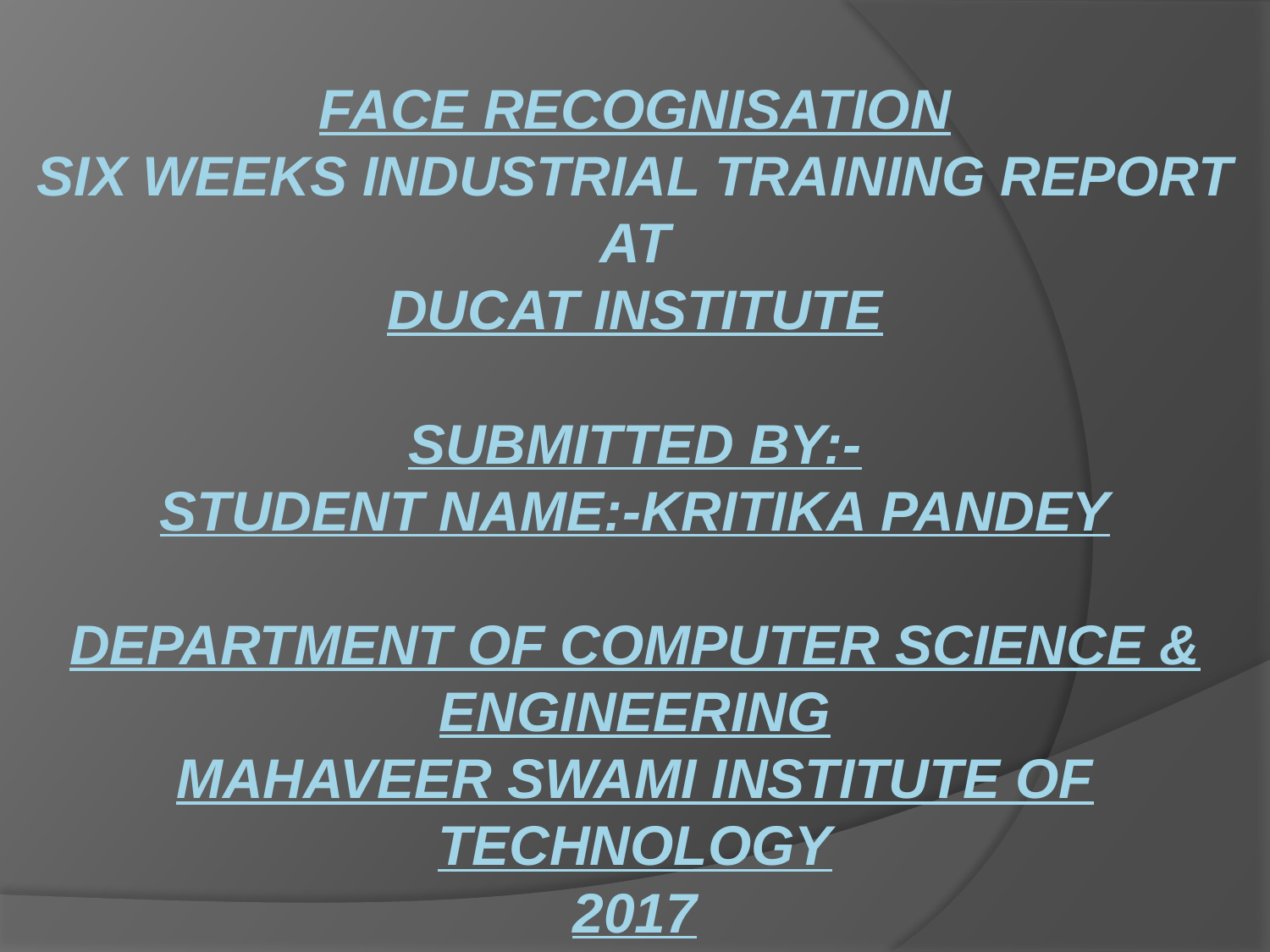

# Face Recognisation Six weeks Industrial Training Report at Ducat Institute Submitted by:- Student Name:-Kritika Pandey   DEPARTMENT OF COMPUTER SCIENCE & ENGINEERING Mahaveer Swami Institute Of Technology 2017